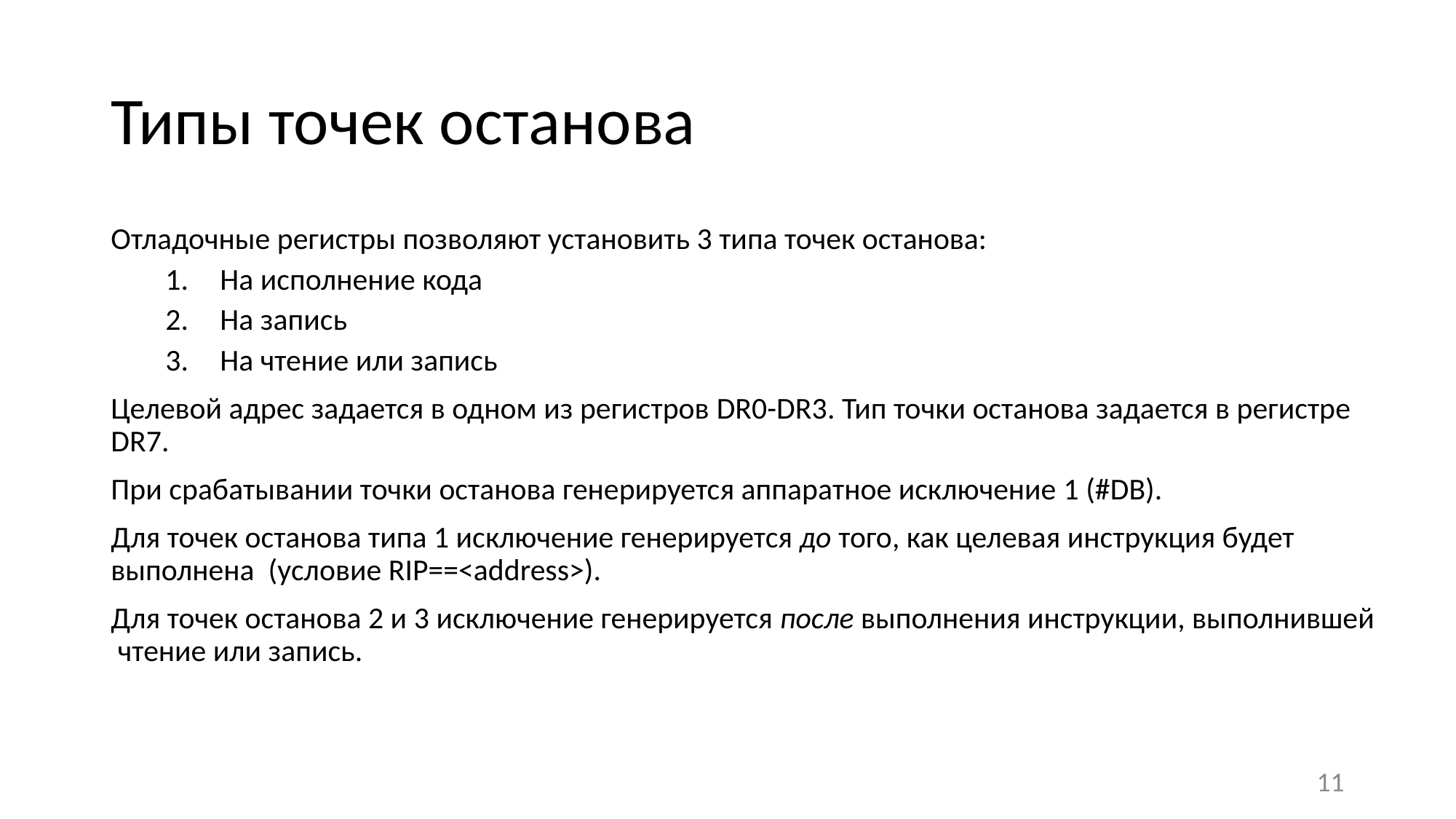

# Типы точек останова
Отладочные регистры позволяют установить 3 типа точек останова:
На исполнение кода
На запись
На чтение или запись
Целевой адрес задается в одном из регистров DR0-DR3. Тип точки останова задается в регистре DR7.
При срабатывании точки останова генерируется аппаратное исключение 1 (#DB).
Для точек останова типа 1 исключение генерируется до того, как целевая инструкция будет выполнена  (условие RIP==<address>).
Для точек останова 2 и 3 исключение генерируется после выполнения инструкции, выполнившей  чтение или запись.
11